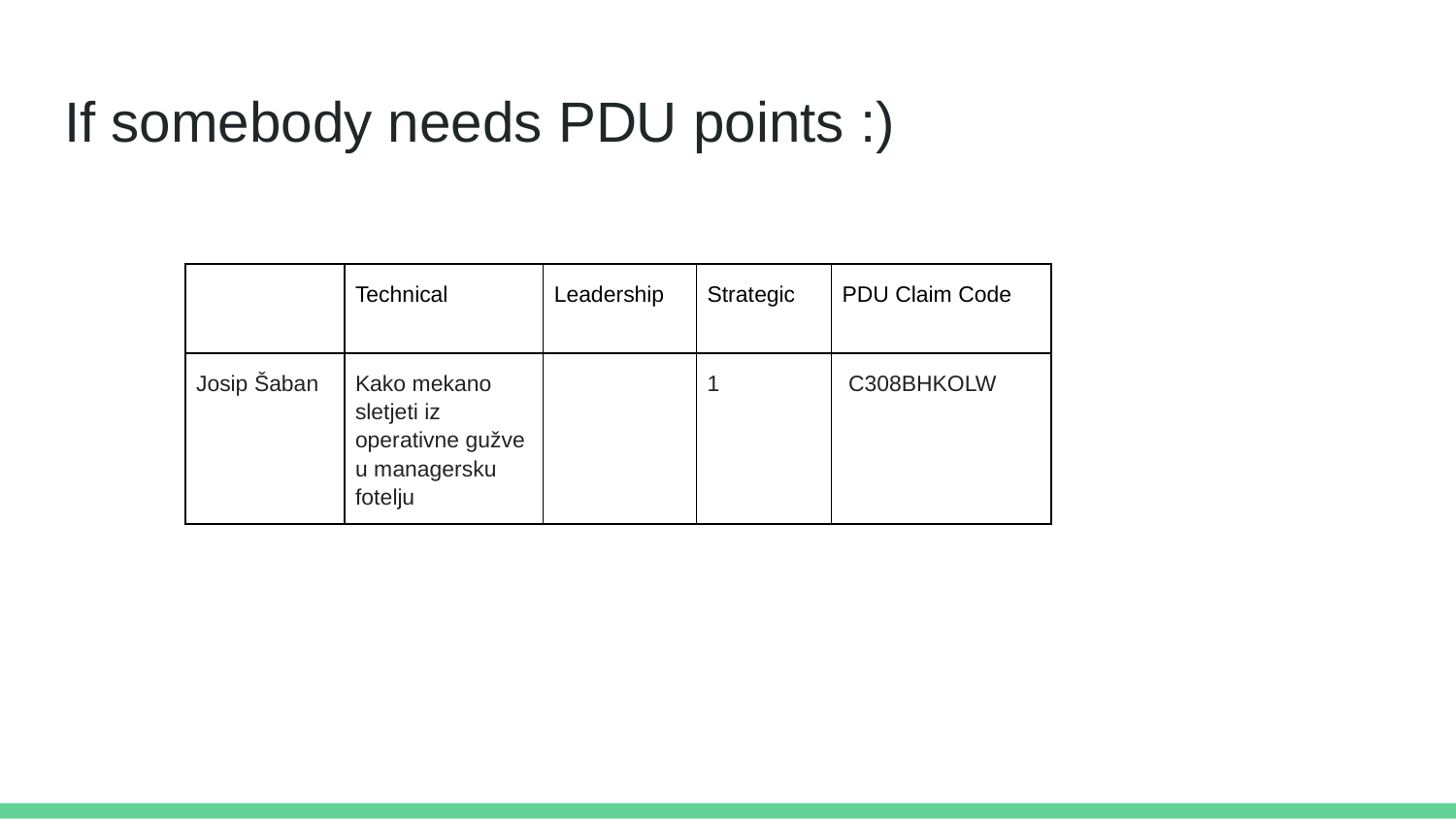

# If somebody needs PDU points :)
|  | Technical | Leadership | Strategic | PDU Claim Code |
| --- | --- | --- | --- | --- |
| Josip Šaban | Kako mekano sletjeti iz operativne gužve u managersku fotelju |  | 1 | C308BHKOLW |